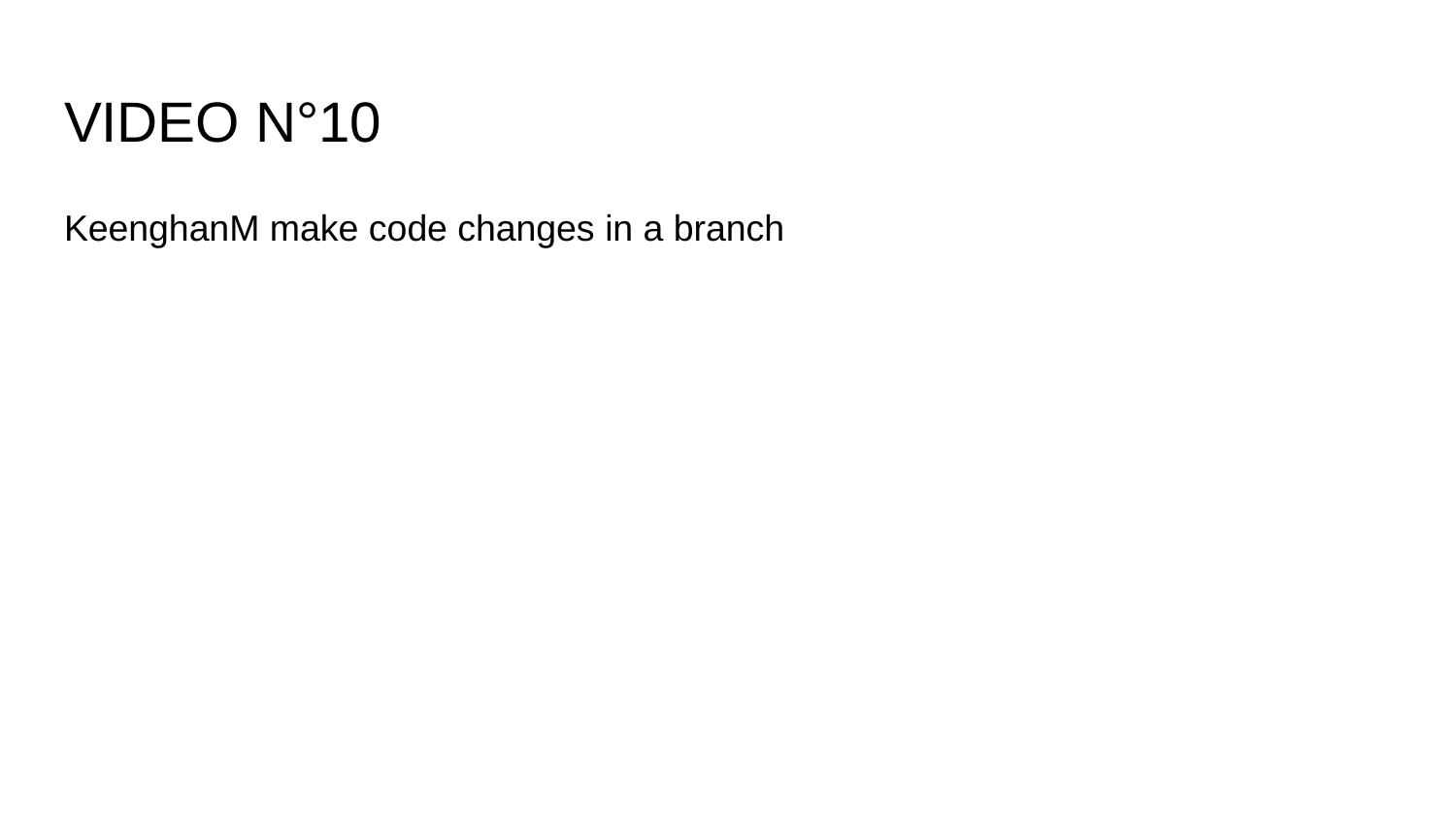

# VIDEO N°10
KeenghanM make code changes in a branch